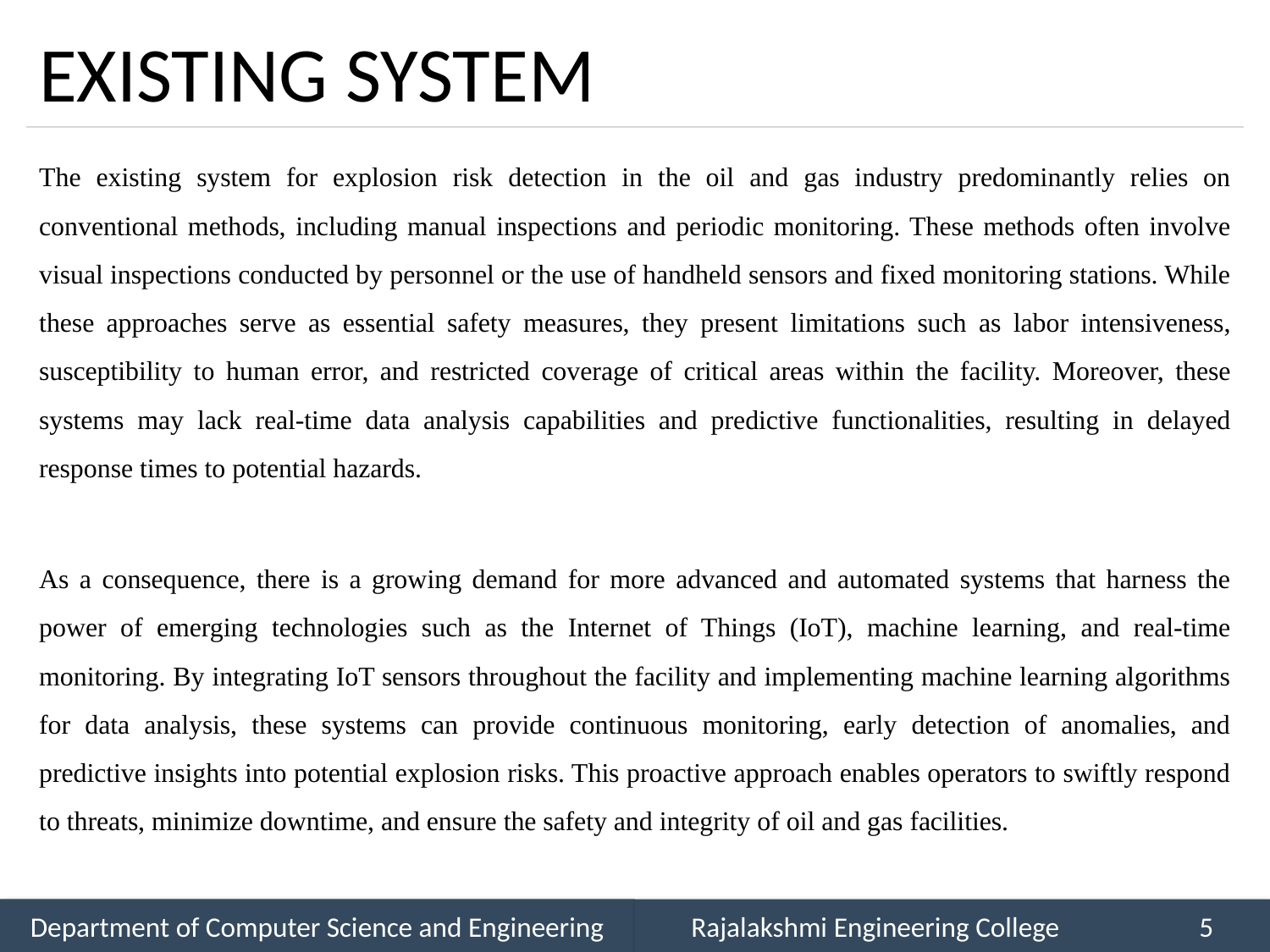

# EXISTING SYSTEM
The existing system for explosion risk detection in the oil and gas industry predominantly relies on conventional methods, including manual inspections and periodic monitoring. These methods often involve visual inspections conducted by personnel or the use of handheld sensors and fixed monitoring stations. While these approaches serve as essential safety measures, they present limitations such as labor intensiveness, susceptibility to human error, and restricted coverage of critical areas within the facility. Moreover, these systems may lack real-time data analysis capabilities and predictive functionalities, resulting in delayed response times to potential hazards.

As a consequence, there is a growing demand for more advanced and automated systems that harness the power of emerging technologies such as the Internet of Things (IoT), machine learning, and real-time monitoring. By integrating IoT sensors throughout the facility and implementing machine learning algorithms for data analysis, these systems can provide continuous monitoring, early detection of anomalies, and predictive insights into potential explosion risks. This proactive approach enables operators to swiftly respond to threats, minimize downtime, and ensure the safety and integrity of oil and gas facilities.